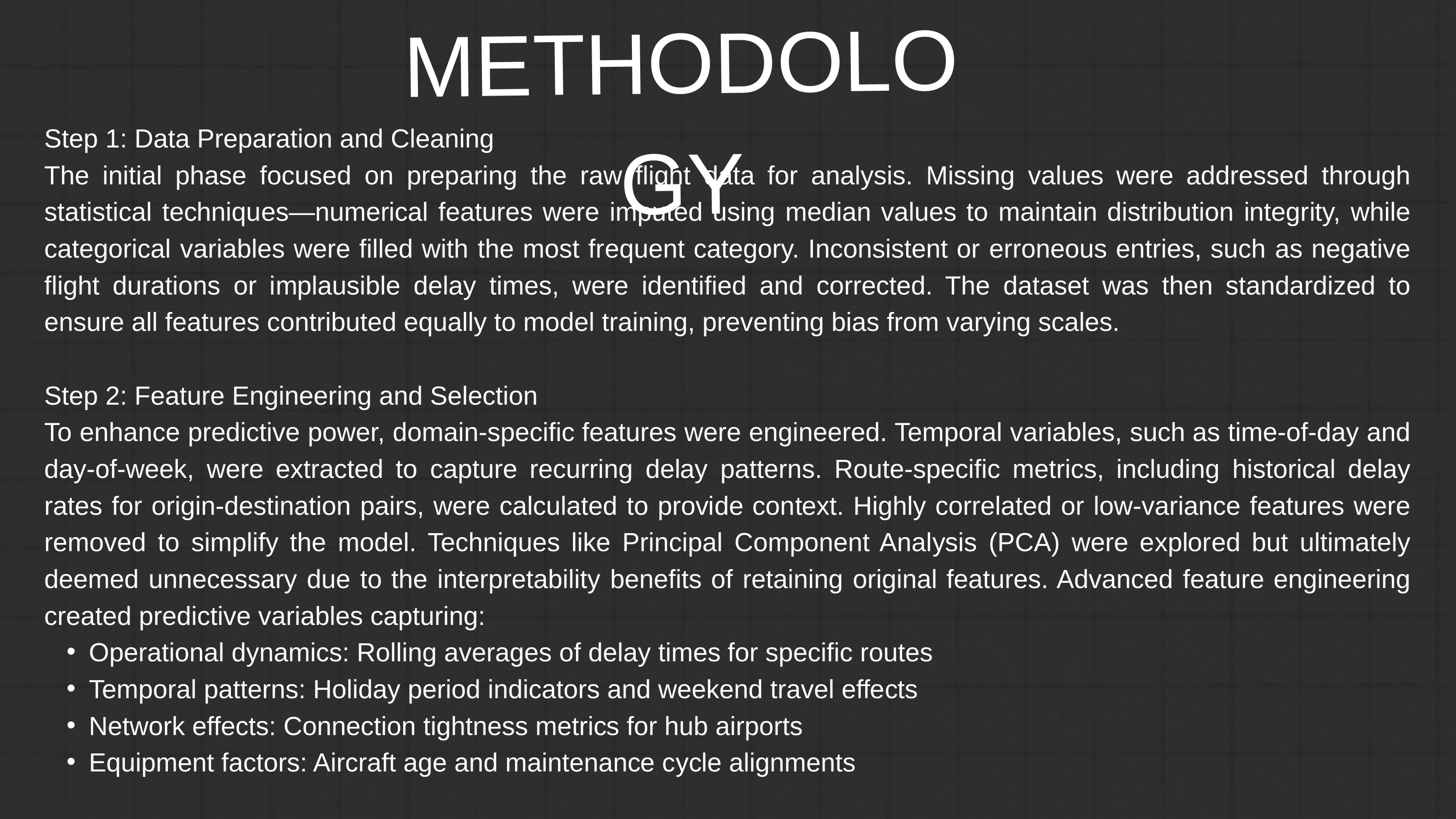

METHODOLOGY
Step 1: Data Preparation and Cleaning
The initial phase focused on preparing the raw flight data for analysis. Missing values were addressed through statistical techniques—numerical features were imputed using median values to maintain distribution integrity, while categorical variables were filled with the most frequent category. Inconsistent or erroneous entries, such as negative flight durations or implausible delay times, were identified and corrected. The dataset was then standardized to ensure all features contributed equally to model training, preventing bias from varying scales.

Step 2: Feature Engineering and Selection
To enhance predictive power, domain-specific features were engineered. Temporal variables, such as time-of-day and day-of-week, were extracted to capture recurring delay patterns. Route-specific metrics, including historical delay rates for origin-destination pairs, were calculated to provide context. Highly correlated or low-variance features were removed to simplify the model. Techniques like Principal Component Analysis (PCA) were explored but ultimately deemed unnecessary due to the interpretability benefits of retaining original features. Advanced feature engineering created predictive variables capturing:
Operational dynamics: Rolling averages of delay times for specific routes
Temporal patterns: Holiday period indicators and weekend travel effects
Network effects: Connection tightness metrics for hub airports
Equipment factors: Aircraft age and maintenance cycle alignments